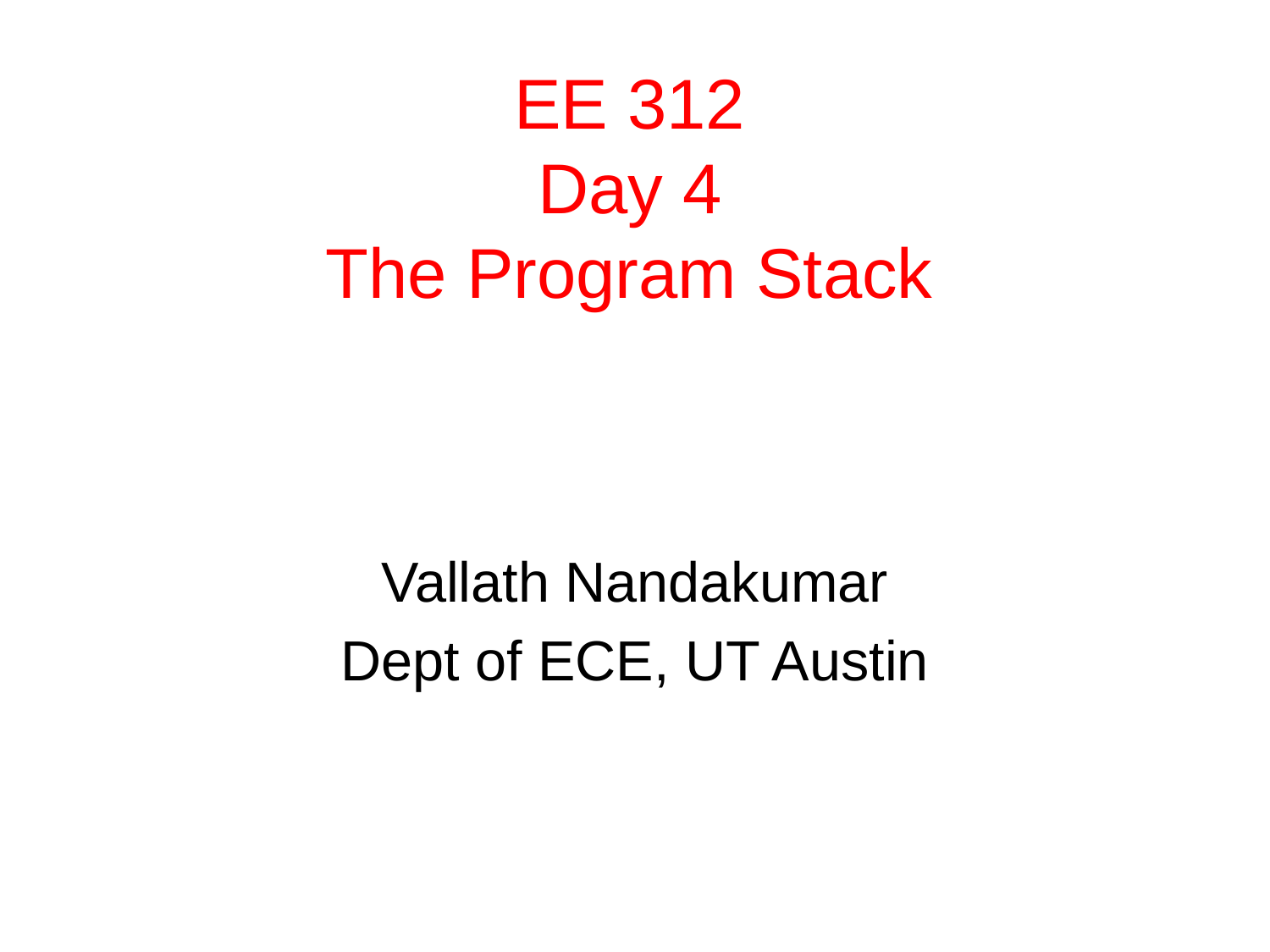

# EE 312 Day 4 The Program Stack
Vallath Nandakumar
Dept of ECE, UT Austin